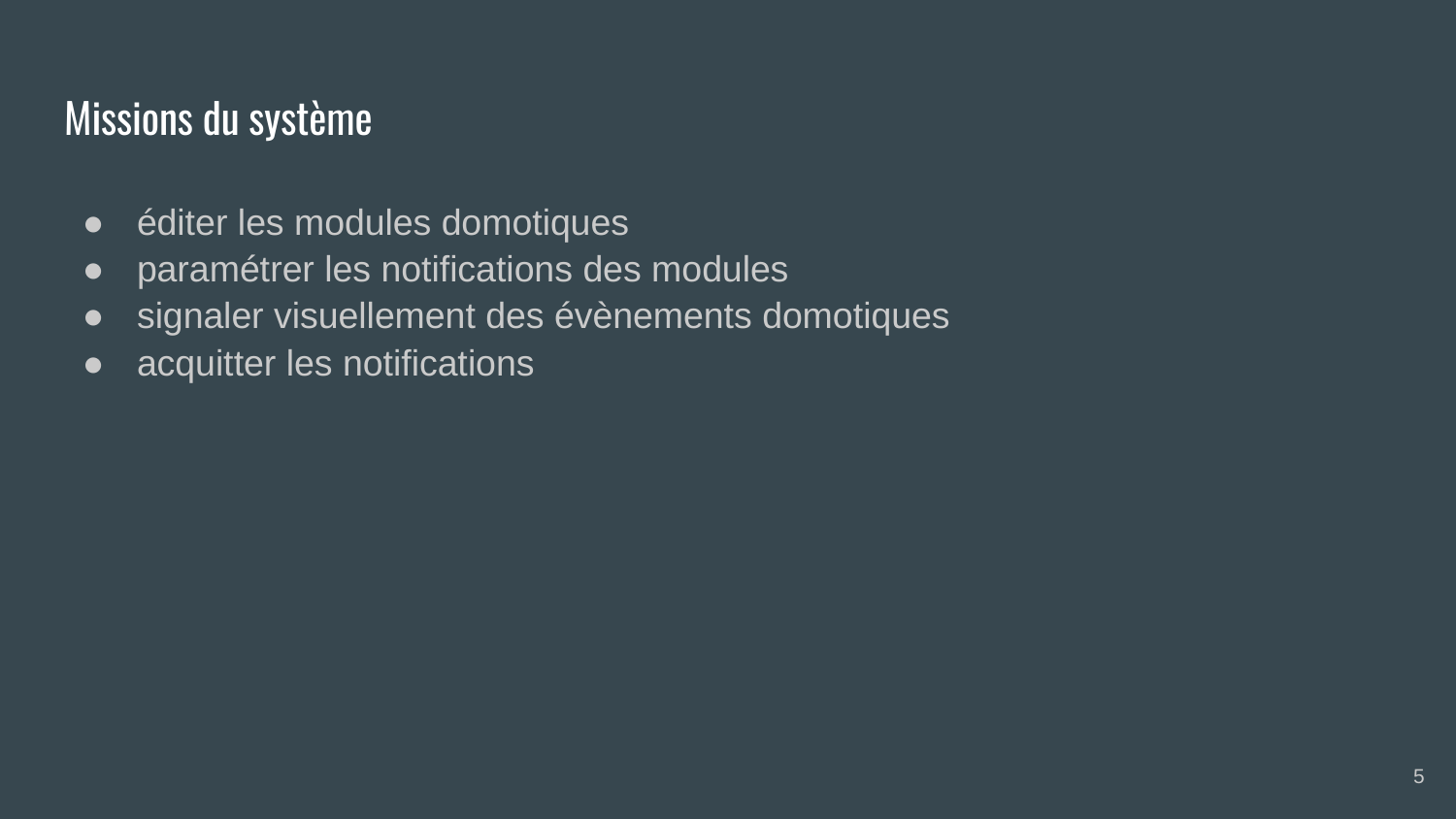

# Missions du système
éditer les modules domotiques
paramétrer les notifications des modules
signaler visuellement des évènements domotiques
acquitter les notifications
5